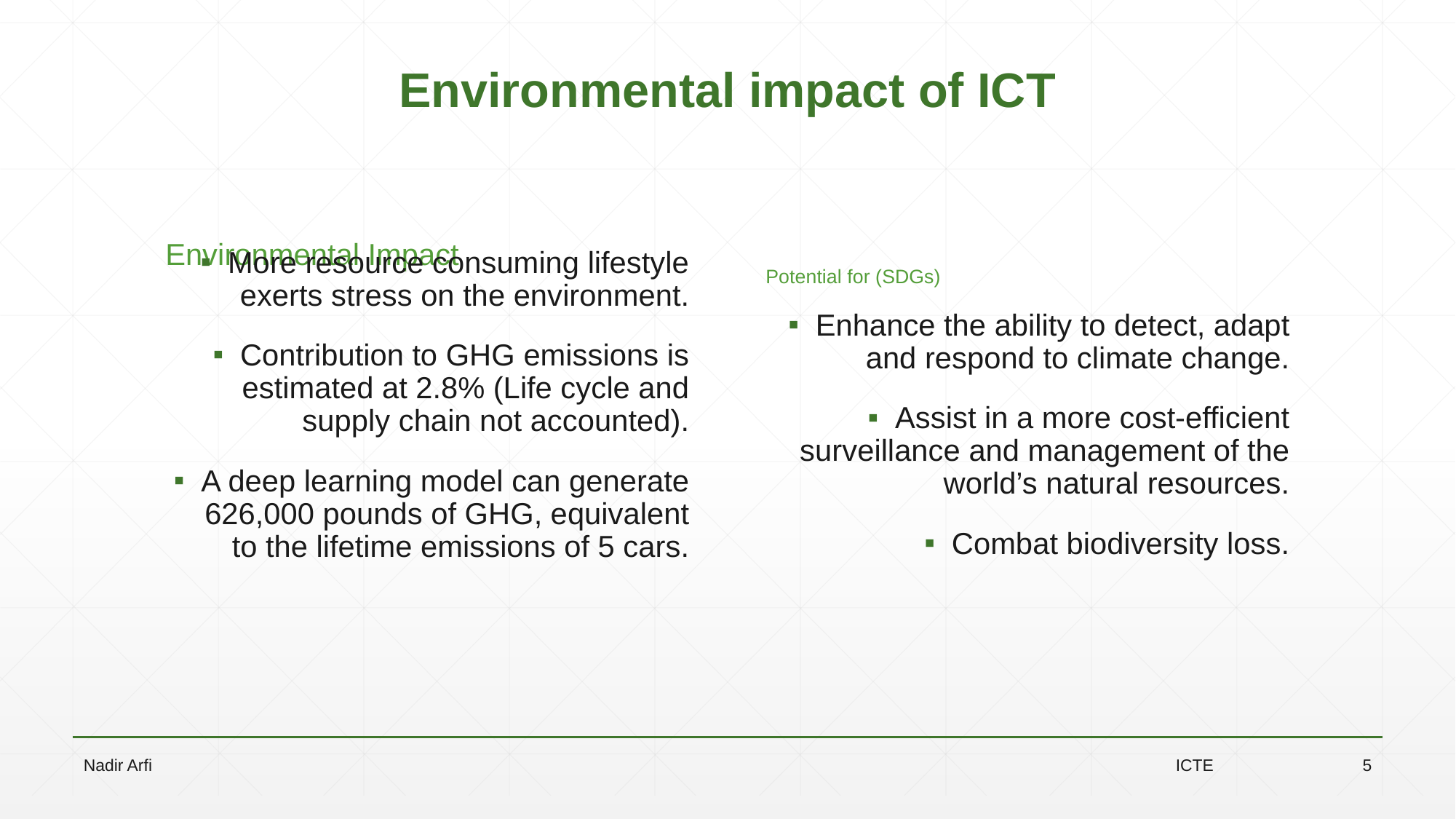

# Environmental impact of ICT
Environmental Impact

Potential for (SDGs)

More resource consuming lifestyle exerts stress on the environment.
Contribution to GHG emissions is estimated at 2.8% (Life cycle and supply chain not accounted).
A deep learning model can generate 626,000 pounds of GHG, equivalent to the lifetime emissions of 5 cars.

Enhance the ability to detect, adapt and respond to climate change.
Assist in a more cost-efficient surveillance and management of the world’s natural resources.
Combat biodiversity loss.

Nadir Arfi
ICTE
5